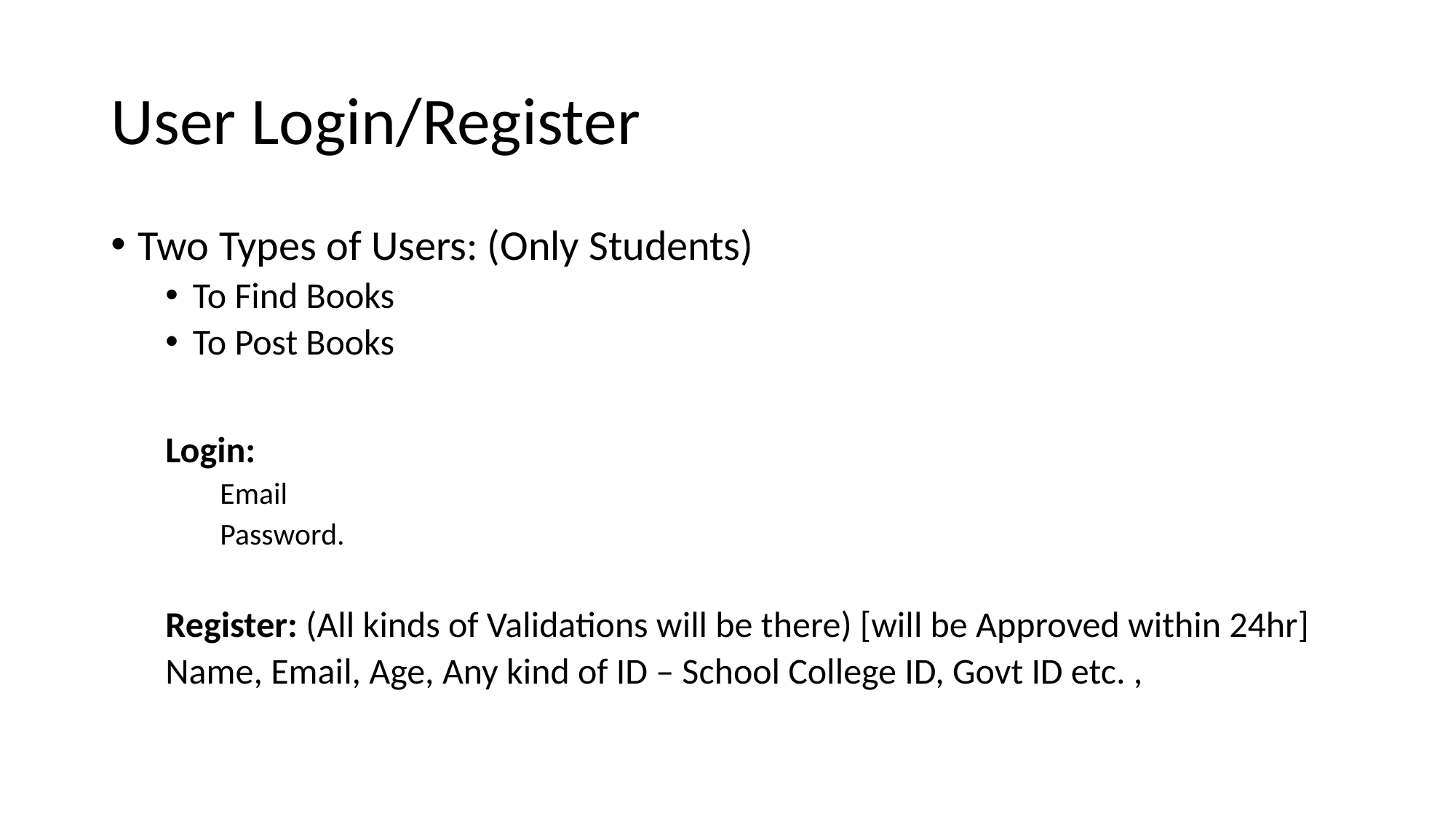

# User Login/Register
Two Types of Users: (Only Students)
To Find Books
To Post Books

Login:
Email
Password.

Register: (All kinds of Validations will be there) [will be Approved within 24hr]
Name, Email, Age, Any kind of ID – School College ID, Govt ID etc. ,